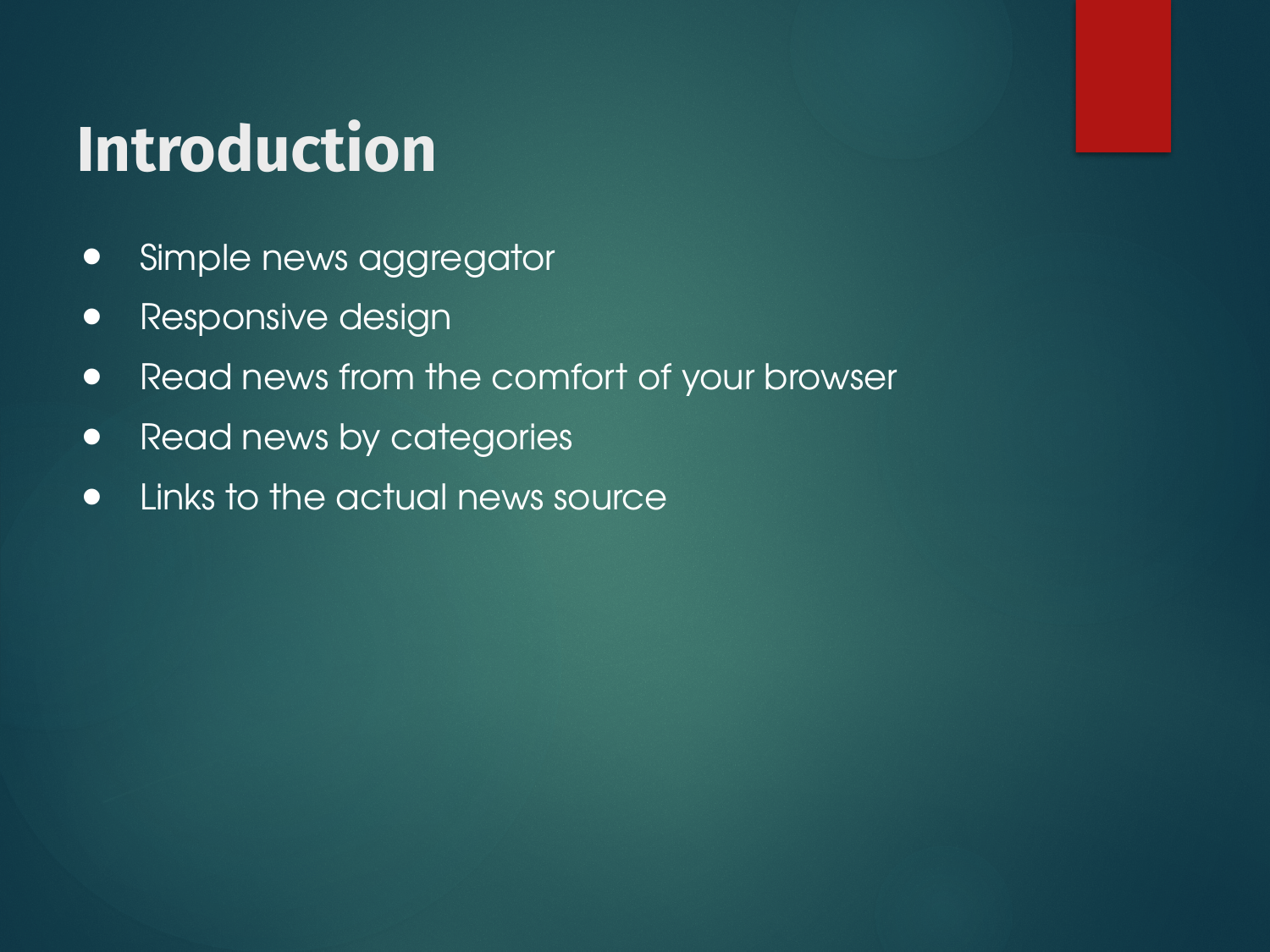

# Introduction
Simple news aggregator
Responsive design
Read news from the comfort of your browser
Read news by categories
Links to the actual news source